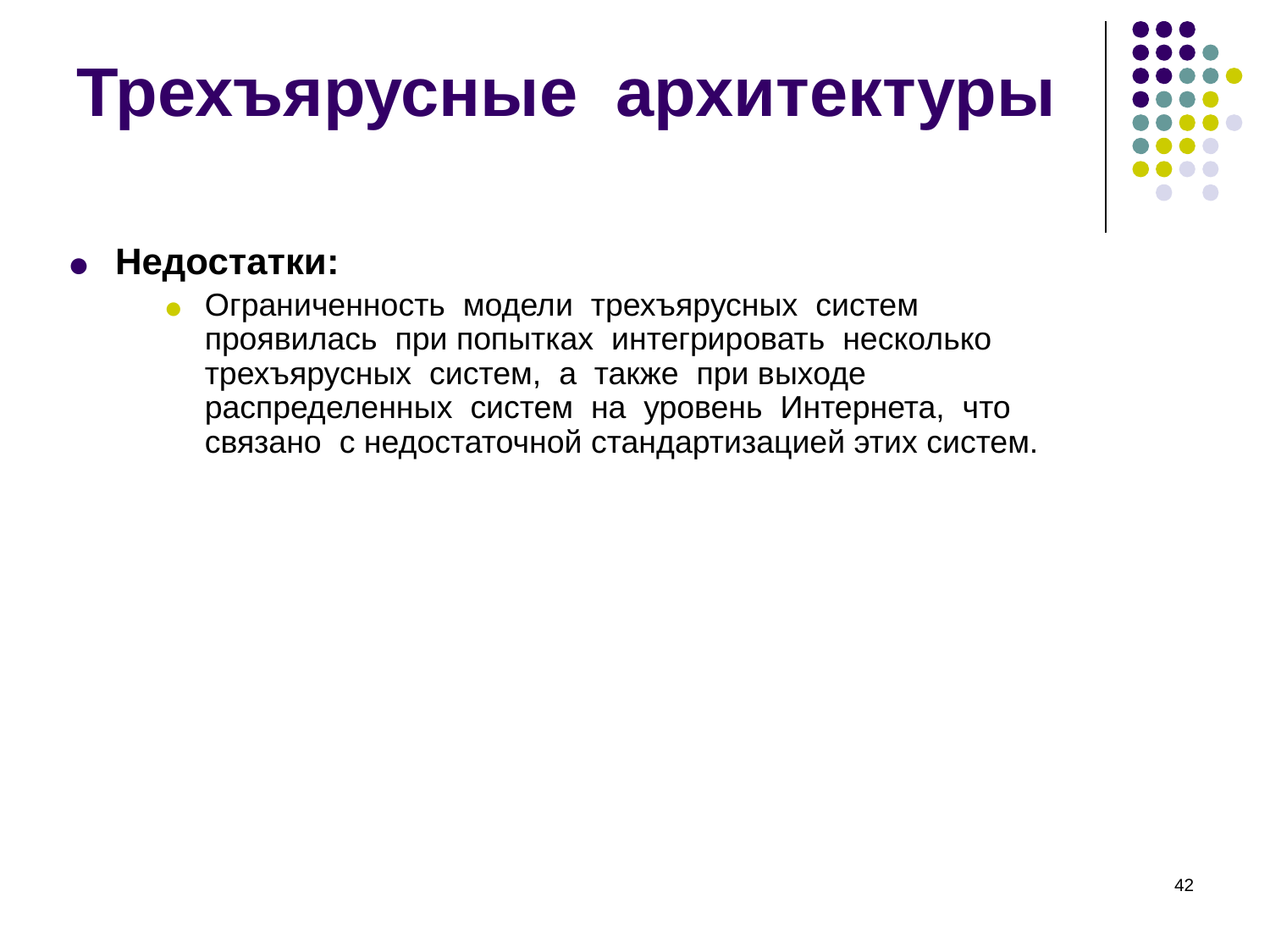

# Трехъярусные  архитектуры
Недостатки:
Ограниченность  модели  трехъярусных  систем  проявилась  при попытках  интегрировать  несколько  трехъярусных  систем,  а  также  при выходе  распределенных  систем  на  уровень  Интернета,  что  связано  с недостаточной стандартизацией этих систем.
42